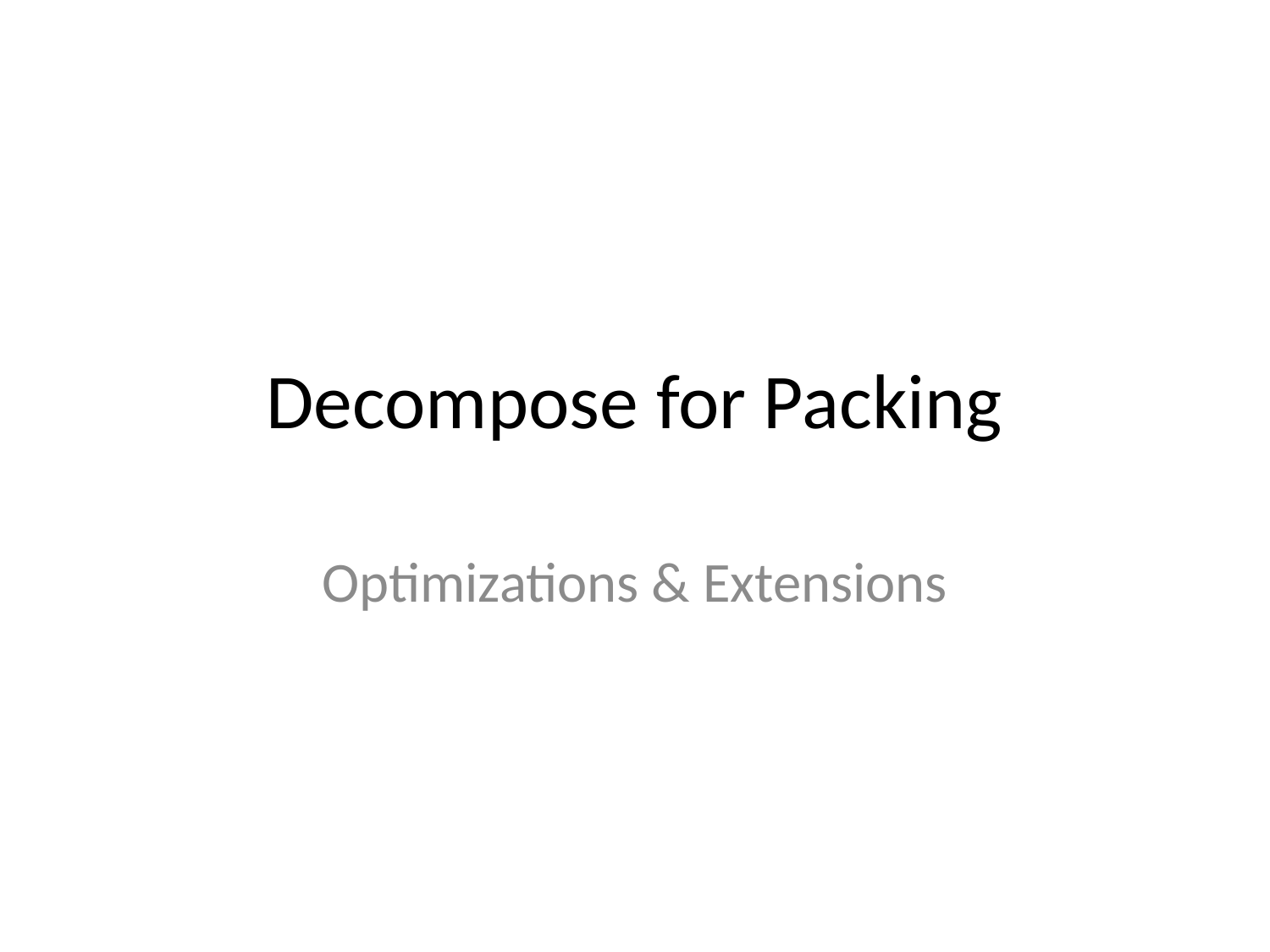

# Decompose for Packing
Optimizations & Extensions